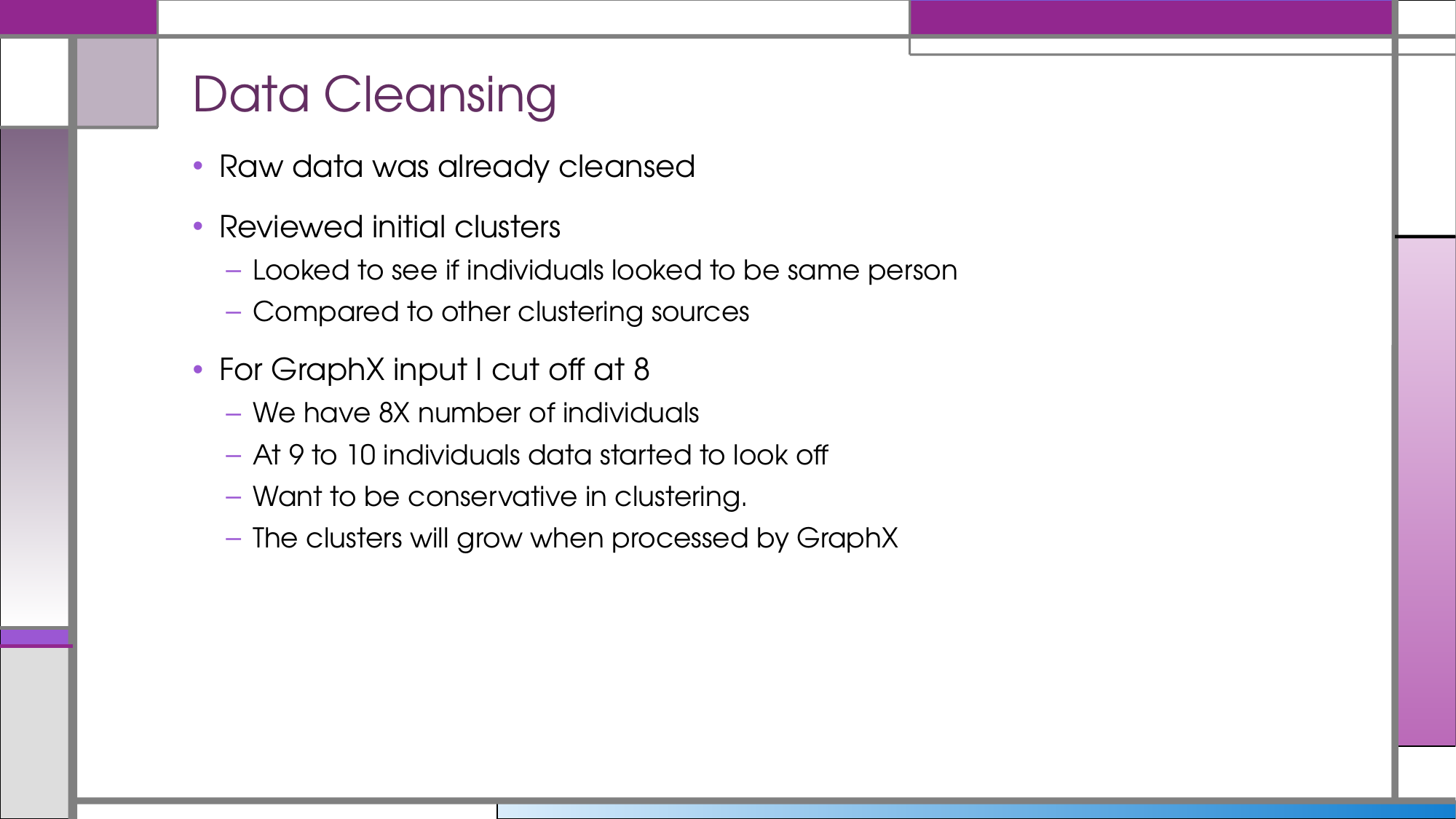

# Data Cleansing
Raw data was already cleansed
Reviewed initial clusters
Looked to see if individuals looked to be same person
Compared to other clustering sources
For GraphX input I cut off at 8
We have 8X number of individuals
At 9 to 10 individuals data started to look off
Want to be conservative in clustering.
The clusters will grow when processed by GraphX